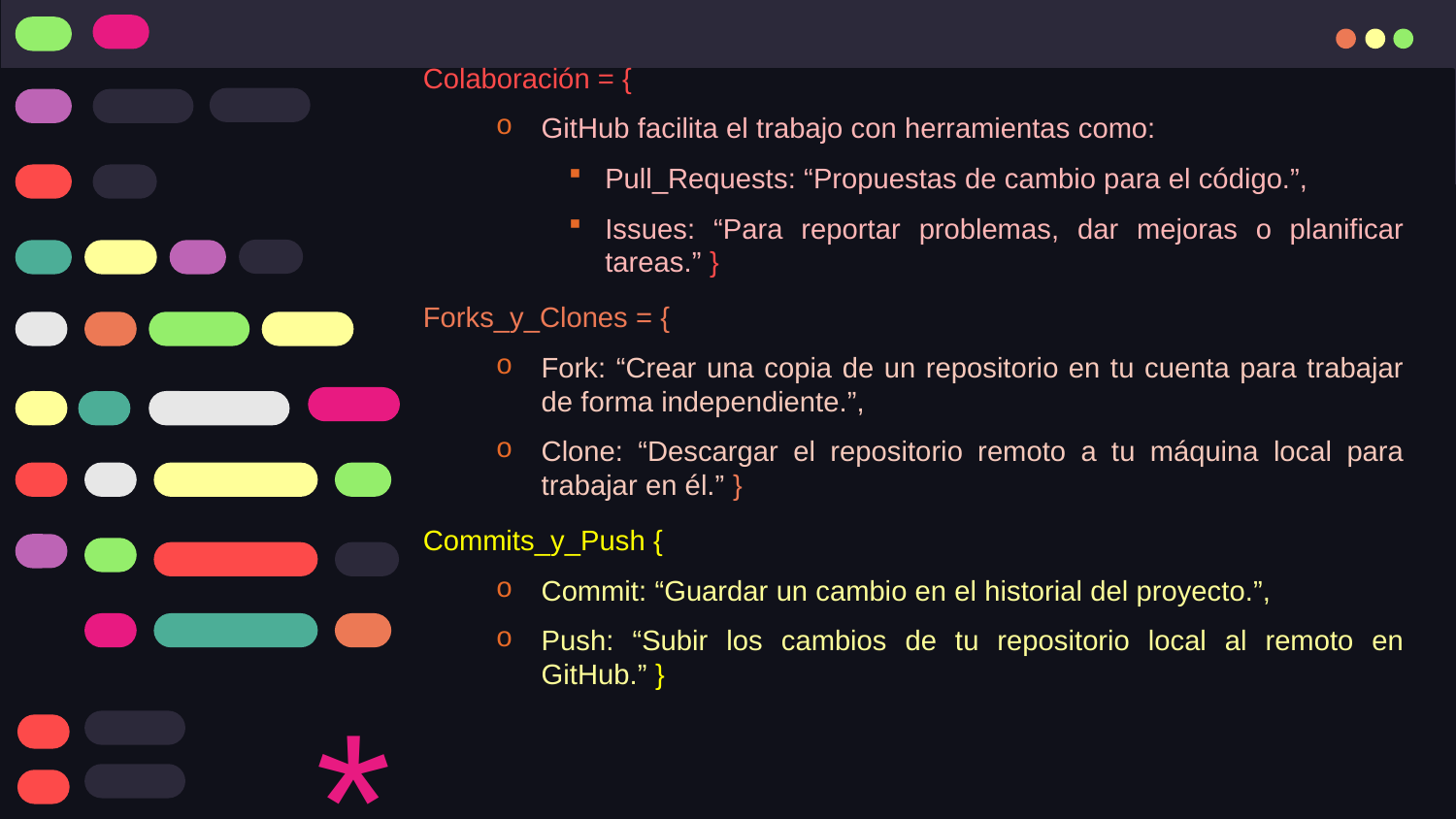

Colaboración = {
GitHub facilita el trabajo con herramientas como:
Pull_Requests: “Propuestas de cambio para el código.”,
Issues: “Para reportar problemas, dar mejoras o planificar tareas.” }
Forks_y_Clones = {
Fork: “Crear una copia de un repositorio en tu cuenta para trabajar de forma independiente.”,
Clone: “Descargar el repositorio remoto a tu máquina local para trabajar en él.” }
Commits_y_Push {
Commit: “Guardar un cambio en el historial del proyecto.”,
Push: “Subir los cambios de tu repositorio local al remoto en GitHub.” }

*